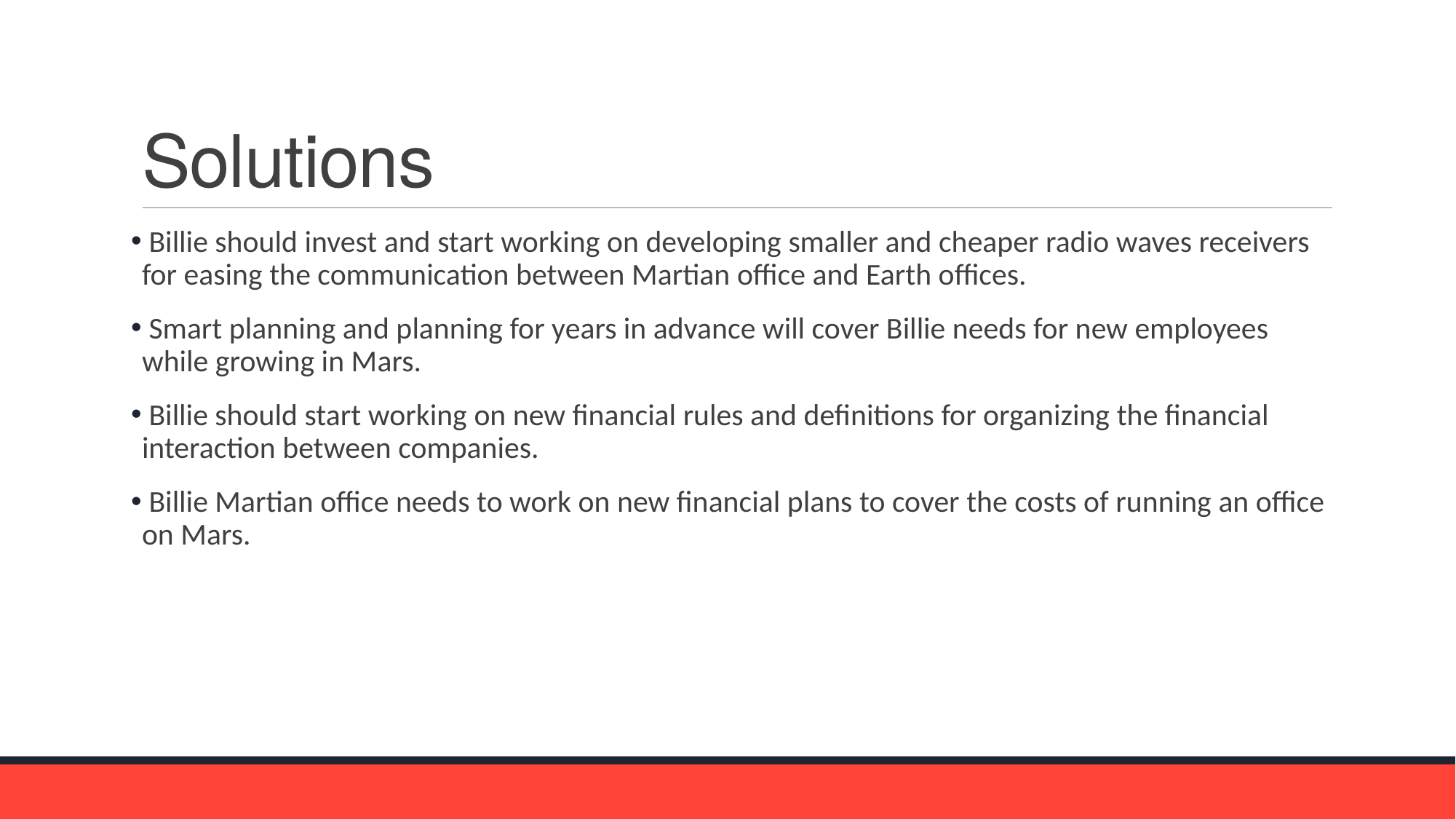

# Solutions
 Billie should invest and start working on developing smaller and cheaper radio waves receivers for easing the communication between Martian office and Earth offices.
 Smart planning and planning for years in advance will cover Billie needs for new employees while growing in Mars.
 Billie should start working on new financial rules and definitions for organizing the financial interaction between companies.
 Billie Martian office needs to work on new financial plans to cover the costs of running an office on Mars.